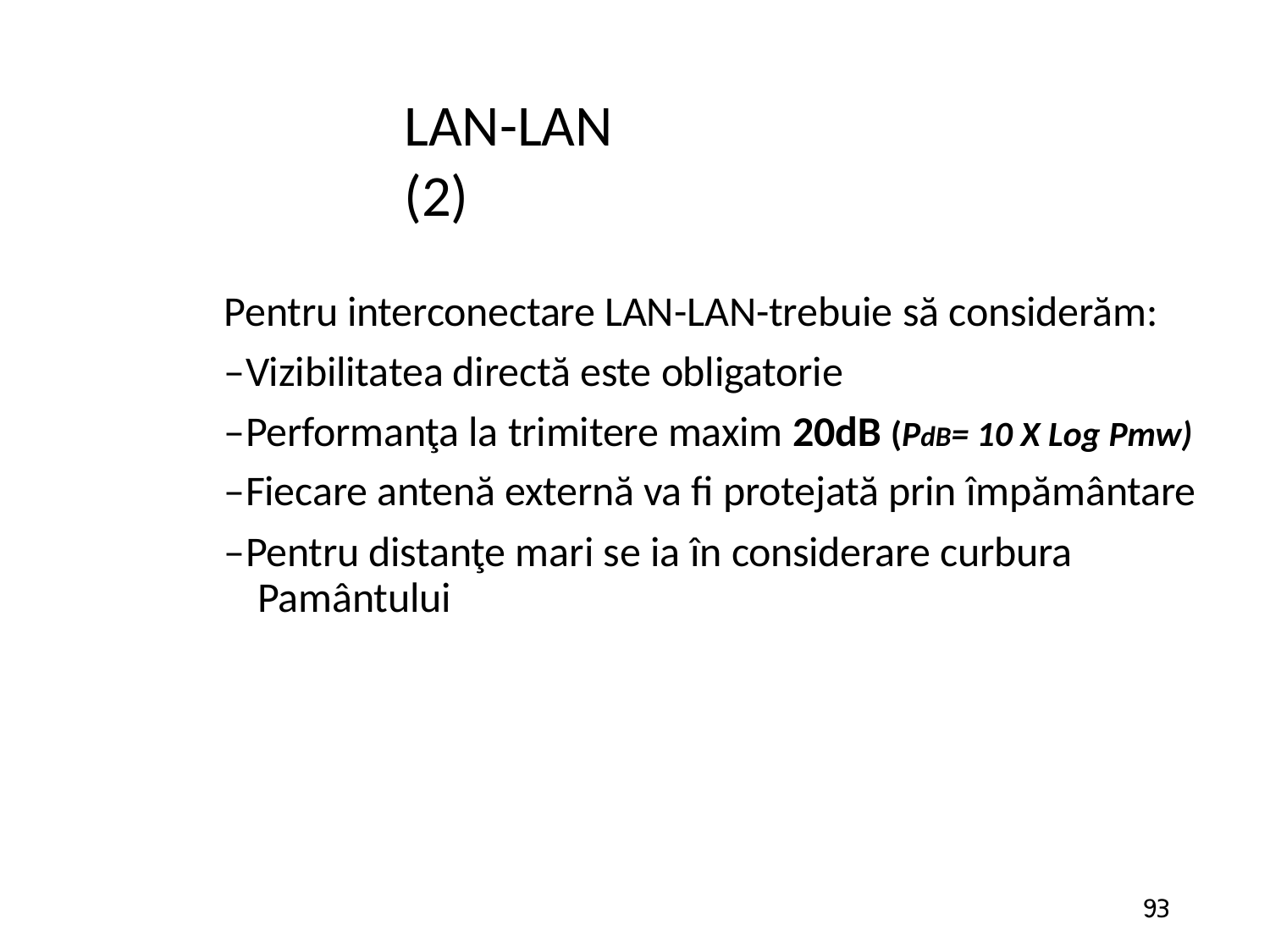

# LAN-LAN (2)
Pentru interconectare LAN-LAN-trebuie să considerăm:
–Vizibilitatea directă este obligatorie
–Performanţa la trimitere maxim 20dB (PdB= 10 X Log Pmw)
–Fiecare antenă externă va fi protejată prin împământare
–Pentru distanţe mari se ia în considerare curbura  Pamântului
93